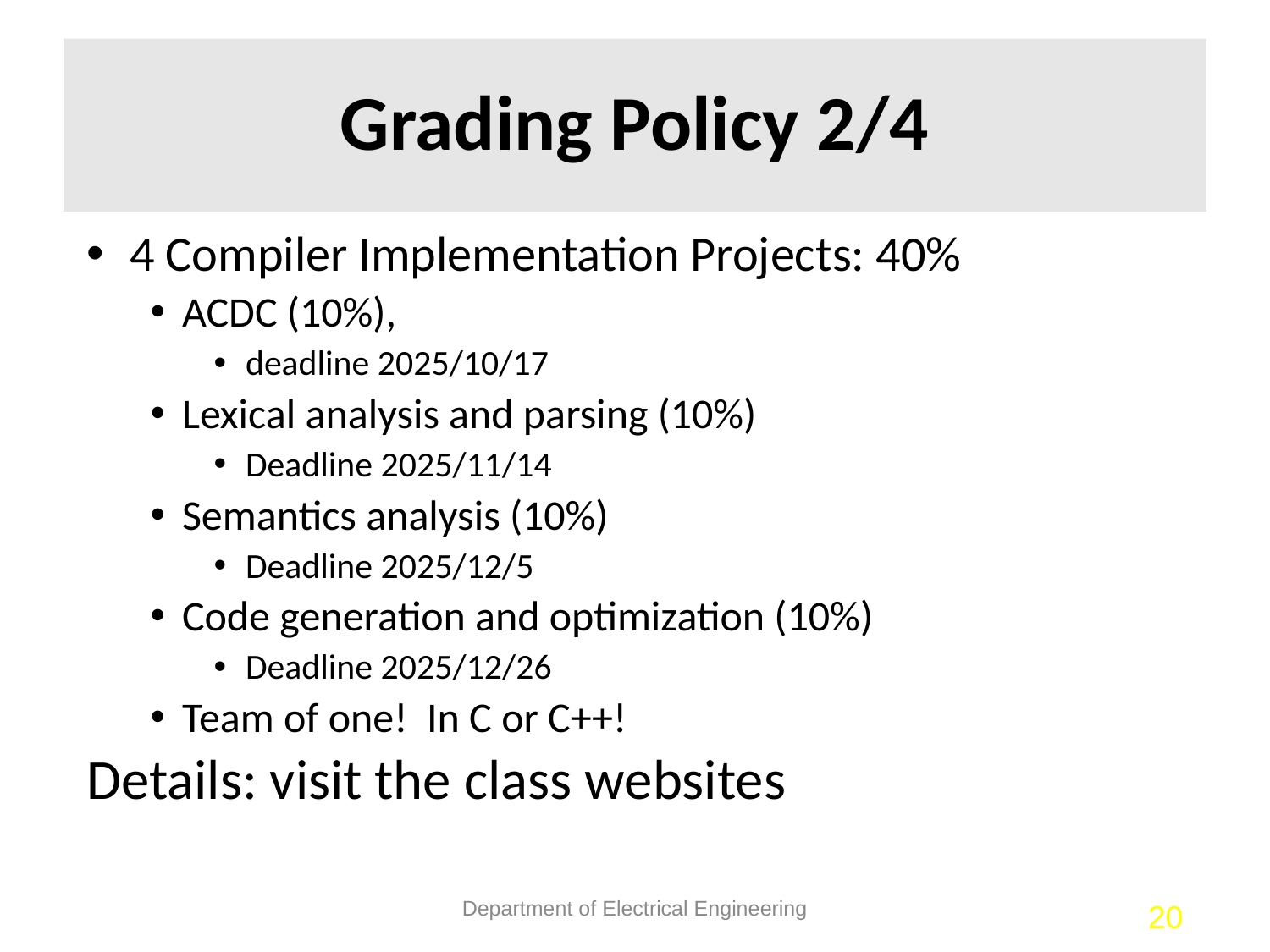

# Grading Policy 2/4
 4 Compiler Implementation Projects: 40%
ACDC (10%),
deadline 2025/10/17
Lexical analysis and parsing (10%)
Deadline 2025/11/14
Semantics analysis (10%)
Deadline 2025/12/5
Code generation and optimization (10%)
Deadline 2025/12/26
Team of one!  In C or C++!
Details: visit the class websites
Department of Electrical Engineering
20